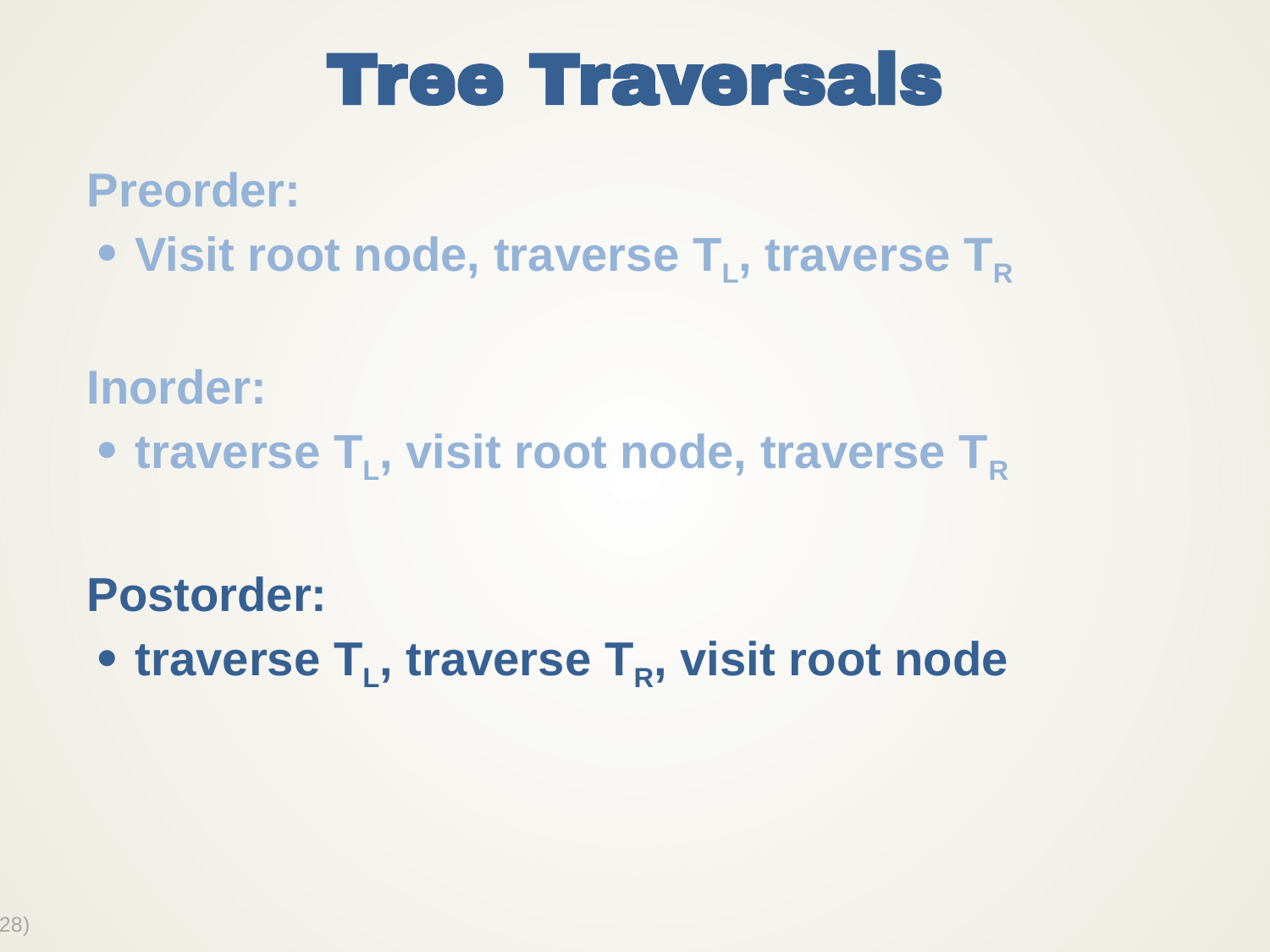

# Tree Traversals
Preorder:
Visit root node, traverse TL, traverse TR

Inorder:
traverse TL, visit root node, traverse TR

Postorder:
traverse TL, traverse TR, visit root node